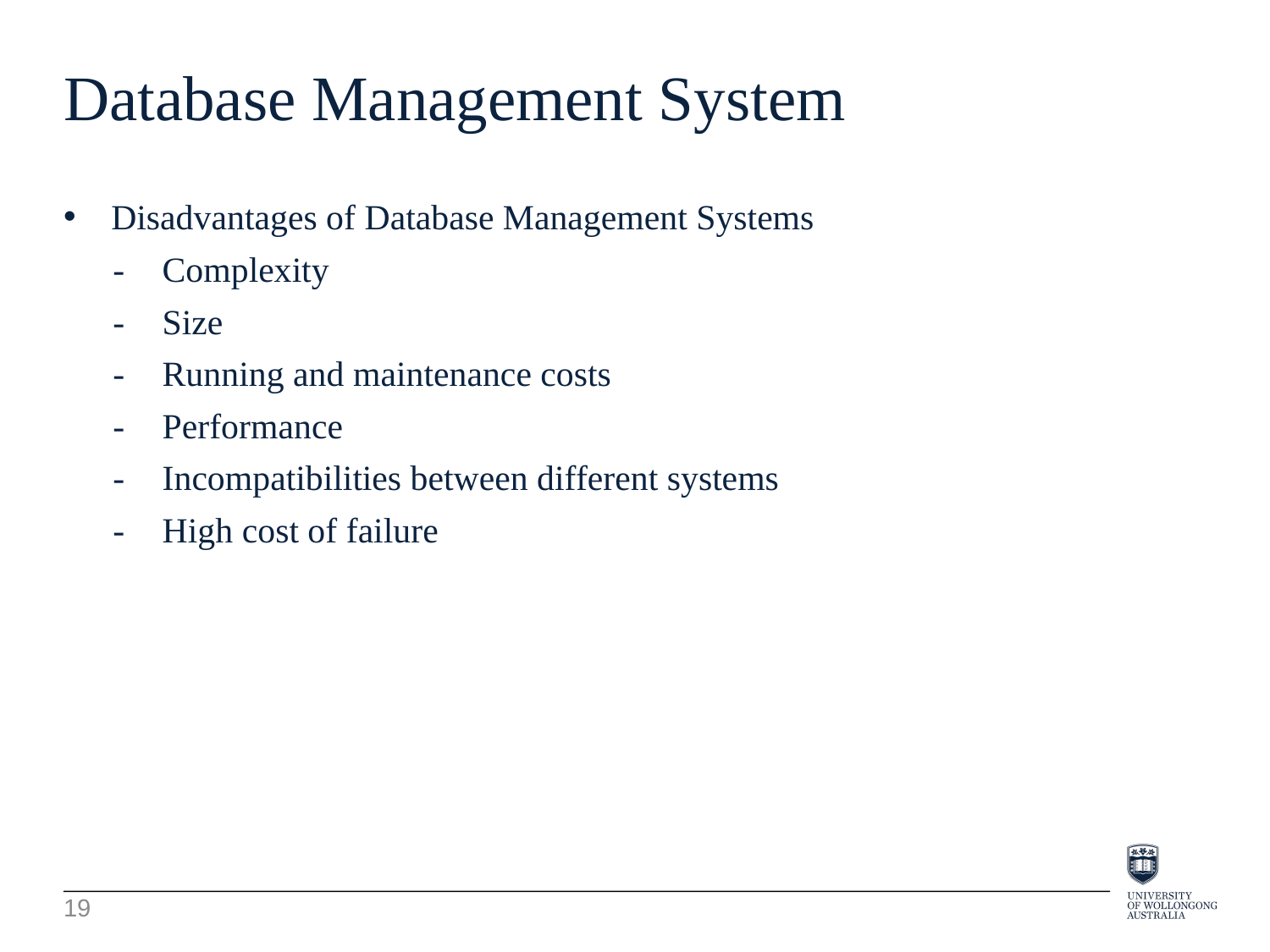

Database Management System
Disadvantages of Database Management Systems
-	Complexity
-	Size
-	Running and maintenance costs
-	Performance
-	Incompatibilities between different systems
-	High cost of failure

19